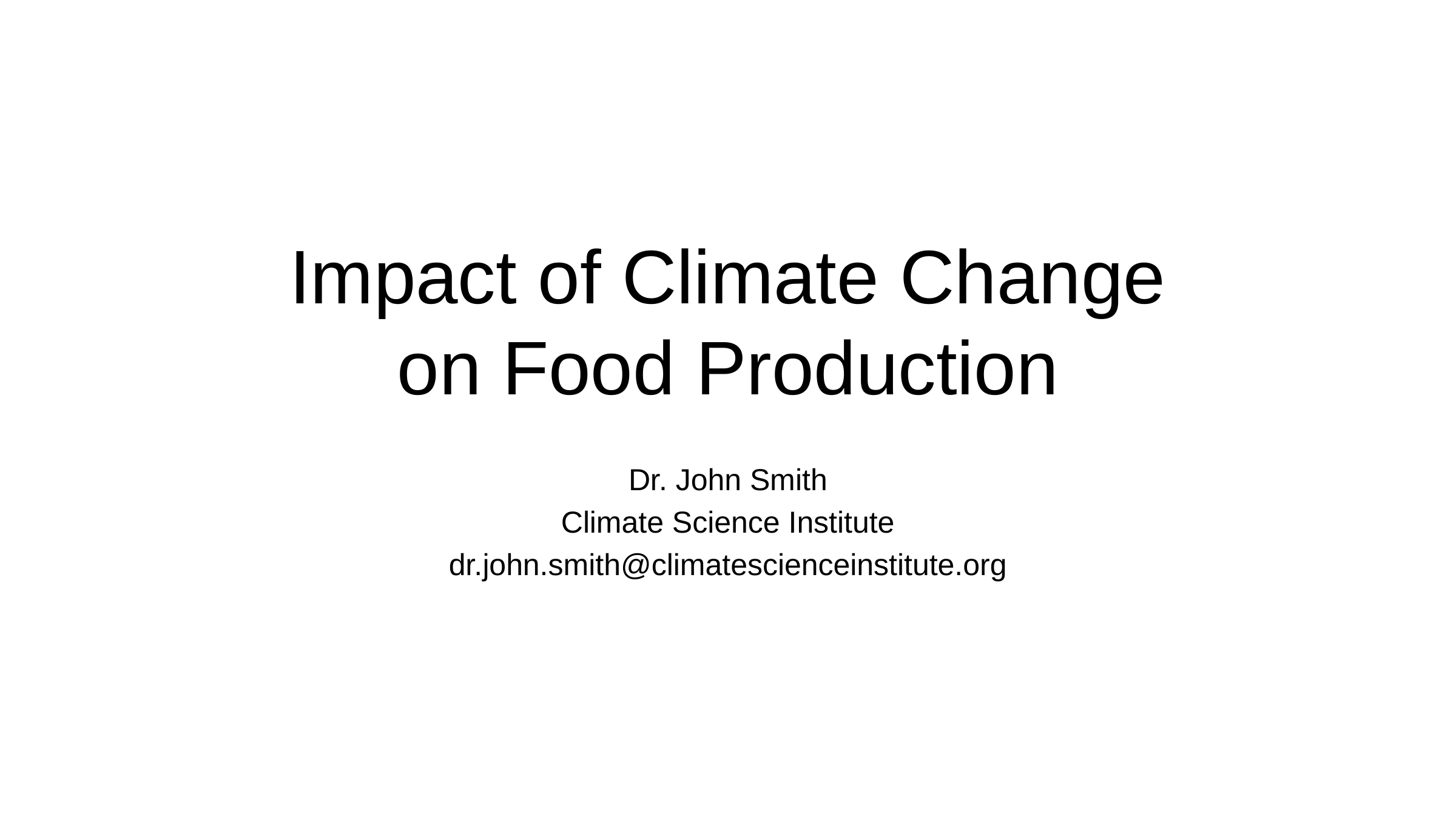

# Impact of Climate Change on Food Production
Dr. John Smith
Climate Science Institute
dr.john.smith@climatescienceinstitute.org